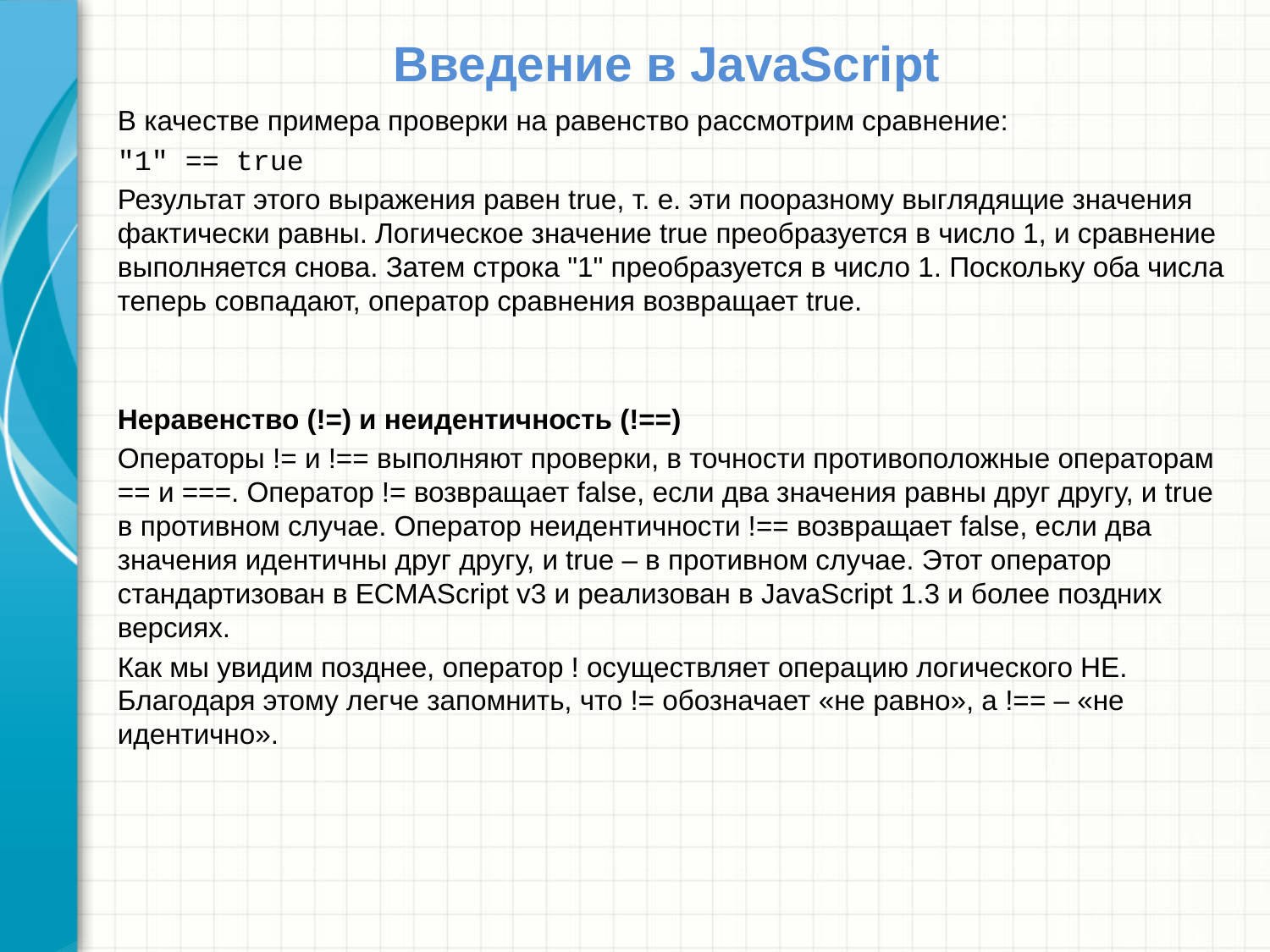

# Введение в JavaScript
В качестве примера проверки на равенство рассмотрим сравнение:
"1" == true
Результат этого выражения равен true, т. е. эти пооразному выглядящие значения фактически равны. Логическое значение true преобразуется в число 1, и сравнение выполняется снова. Затем строка "1" преобразуется в число 1. Поскольку оба числа теперь совпадают, оператор сравнения возвращает true.

Неравенство (!=) и неидентичность (!==)
Операторы != и !== выполняют проверки, в точности противоположные операторам == и ===. Оператор != возвращает false, если два значения равны друг другу, и true в противном случае. Оператор неидентичности !== возвращает false, если два значения идентичны друг другу, и true – в противном случае. Этот оператор стандартизован в ECMAScript v3 и реализован в JavaScript 1.3 и более поздних версиях.
Как мы увидим позднее, оператор ! осуществляет операцию логического НЕ. Благодаря этому легче запомнить, что != обозначает «не равно», а !== – «не идентично».